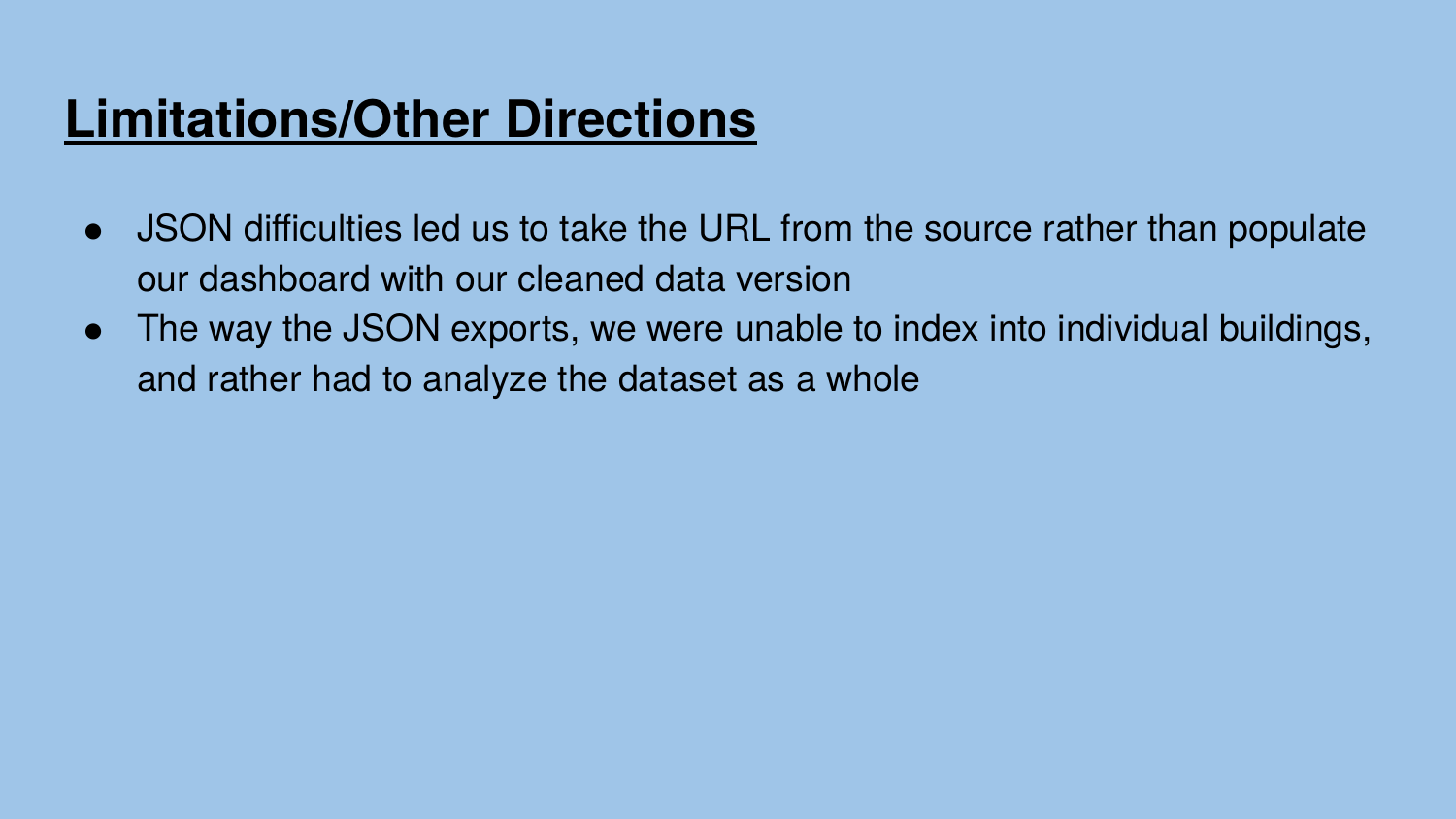

# Limitations/Other Directions
JSON difficulties led us to take the URL from the source rather than populate our dashboard with our cleaned data version
The way the JSON exports, we were unable to index into individual buildings, and rather had to analyze the dataset as a whole